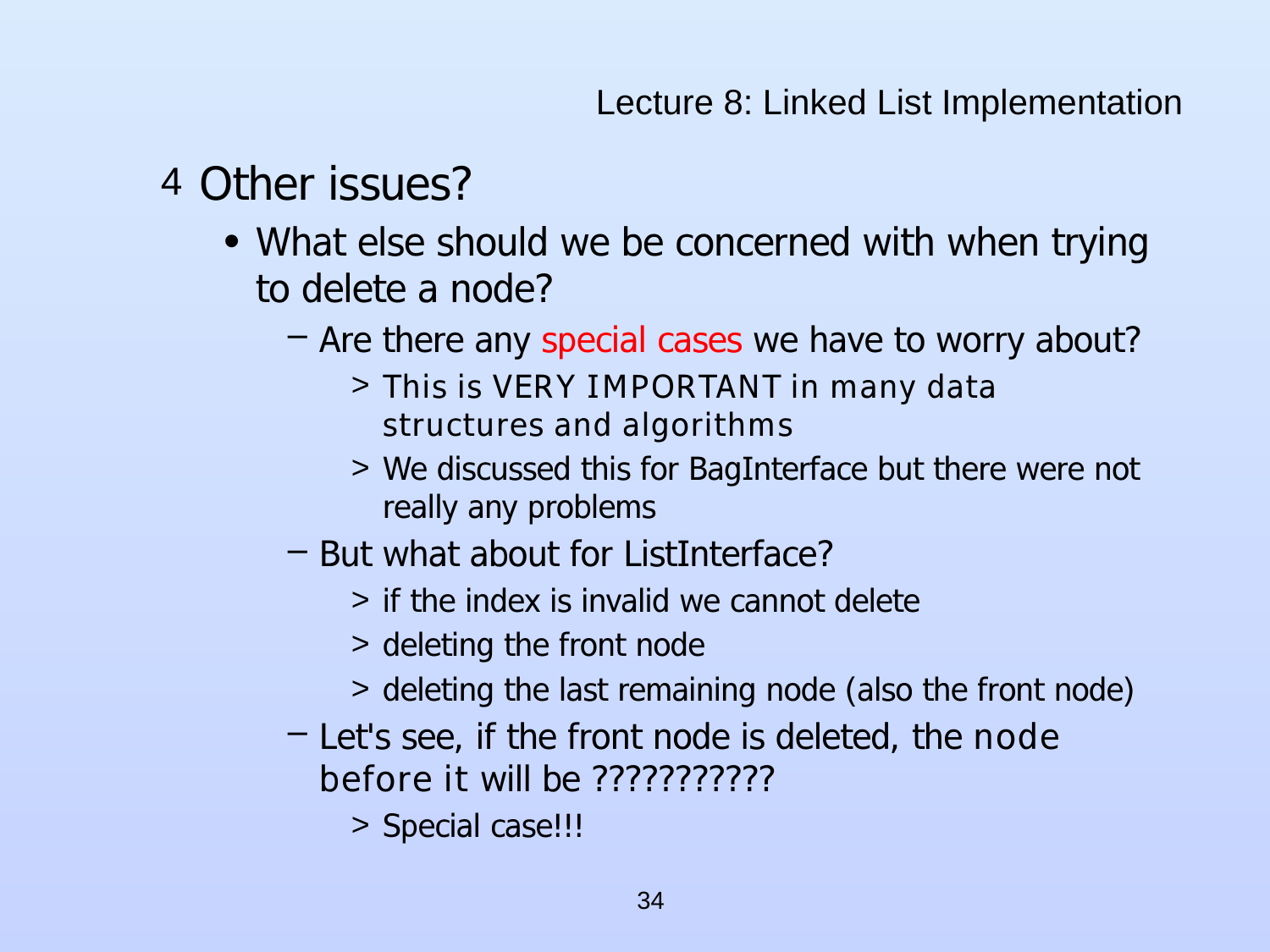

# Lecture 8: Linked List Implementation
Other issues?
What else should we be concerned with when trying to delete a node?
Are there any special cases we have to worry about?
This is VERY IMPORTANT in many data structures and algorithms
We discussed this for BagInterface but there were not really any problems
But what about for ListInterface?
if the index is invalid we cannot delete
deleting the front node
deleting the last remaining node (also the front node)
Let's see, if the front node is deleted, the node before it will be ???????????
Special case!!!
34